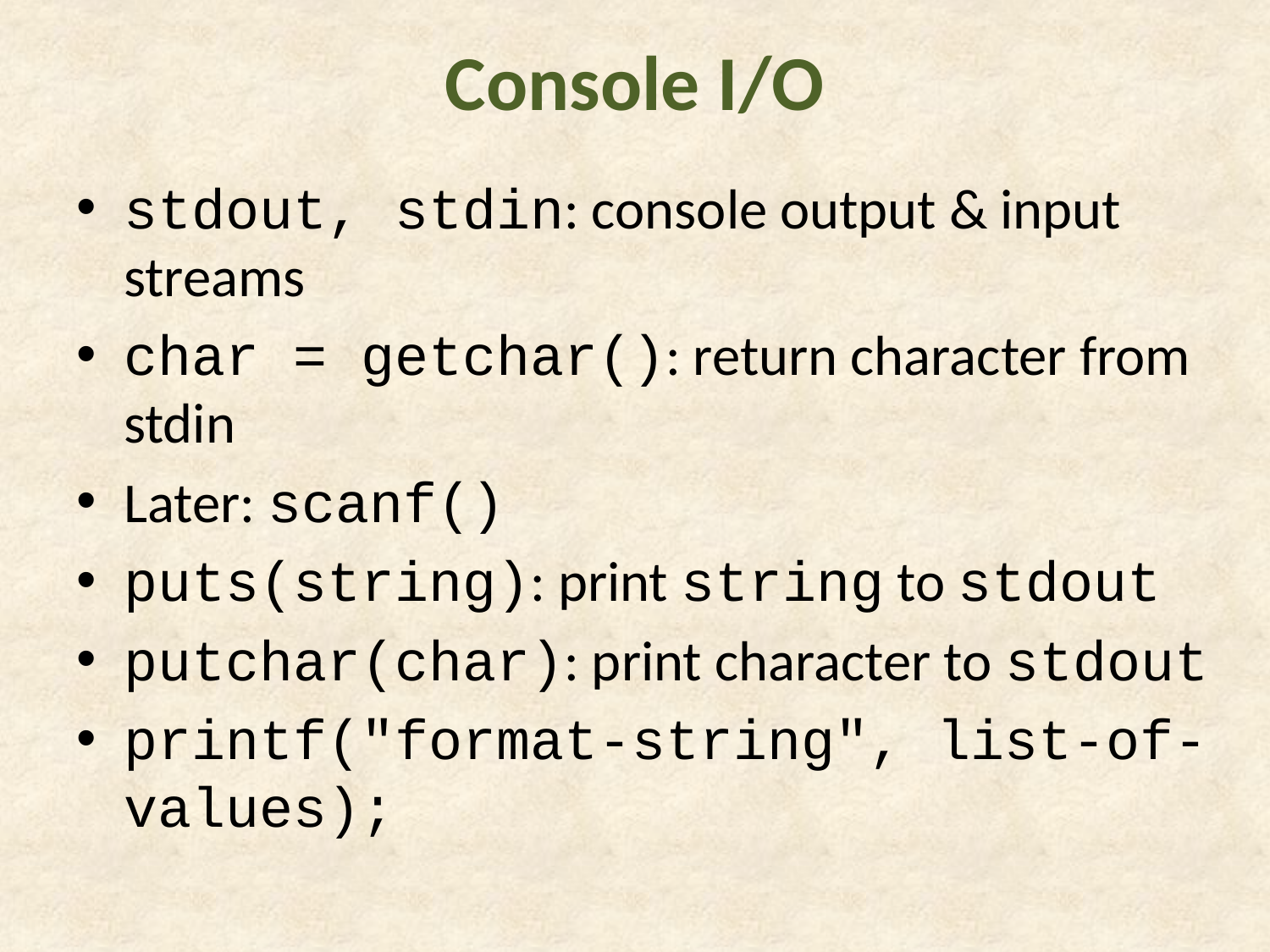

# Console I/O
stdout, stdin: console output & input streams
char = getchar(): return character from stdin
Later: scanf()
puts(string): print string to stdout
putchar(char): print character to stdout
printf("format-string", list-of-values);